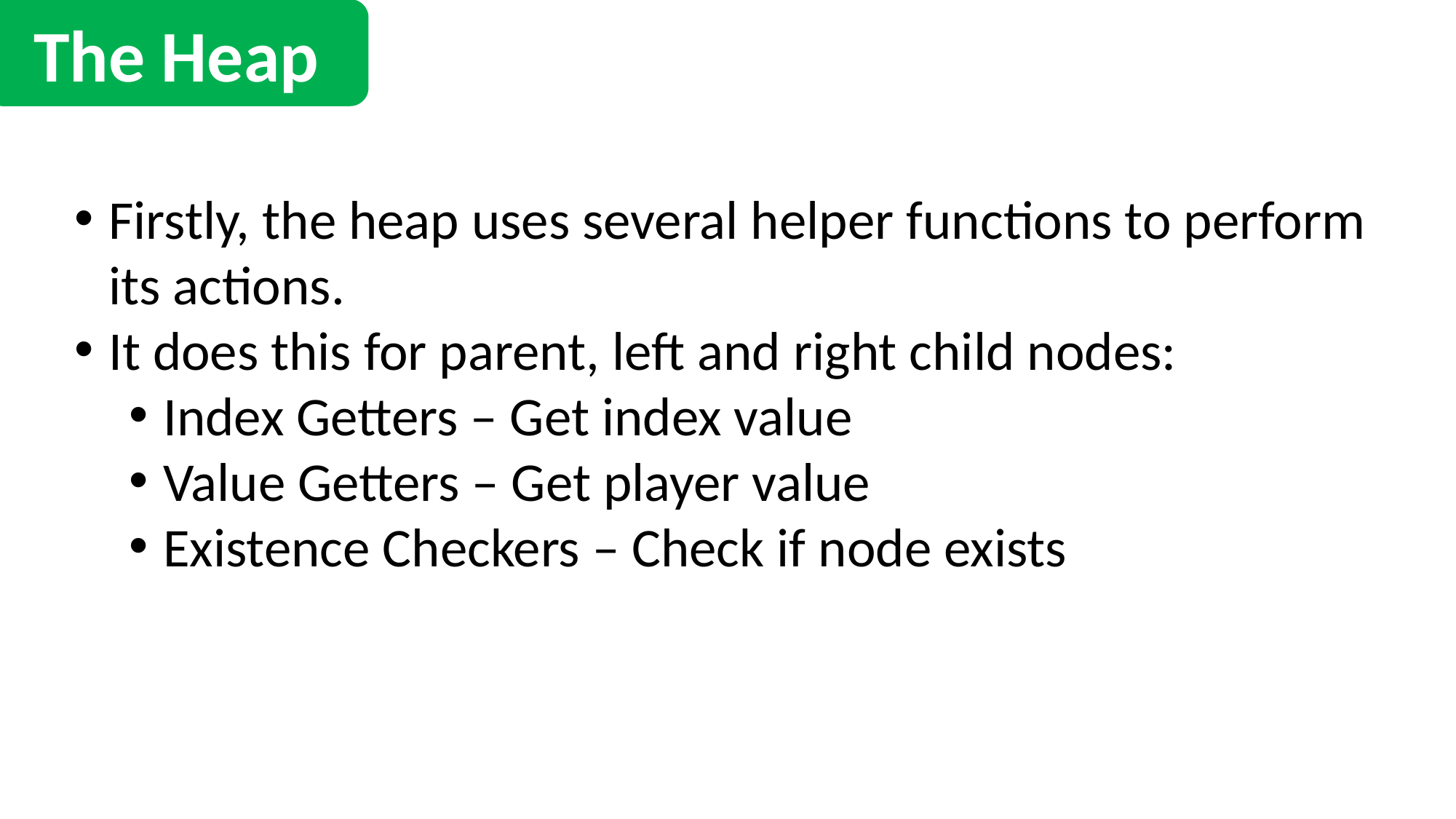

The Heap
Firstly, the heap uses several helper functions to perform its actions.
It does this for parent, left and right child nodes:
Index Getters – Get index value
Value Getters – Get player value
Existence Checkers – Check if node exists